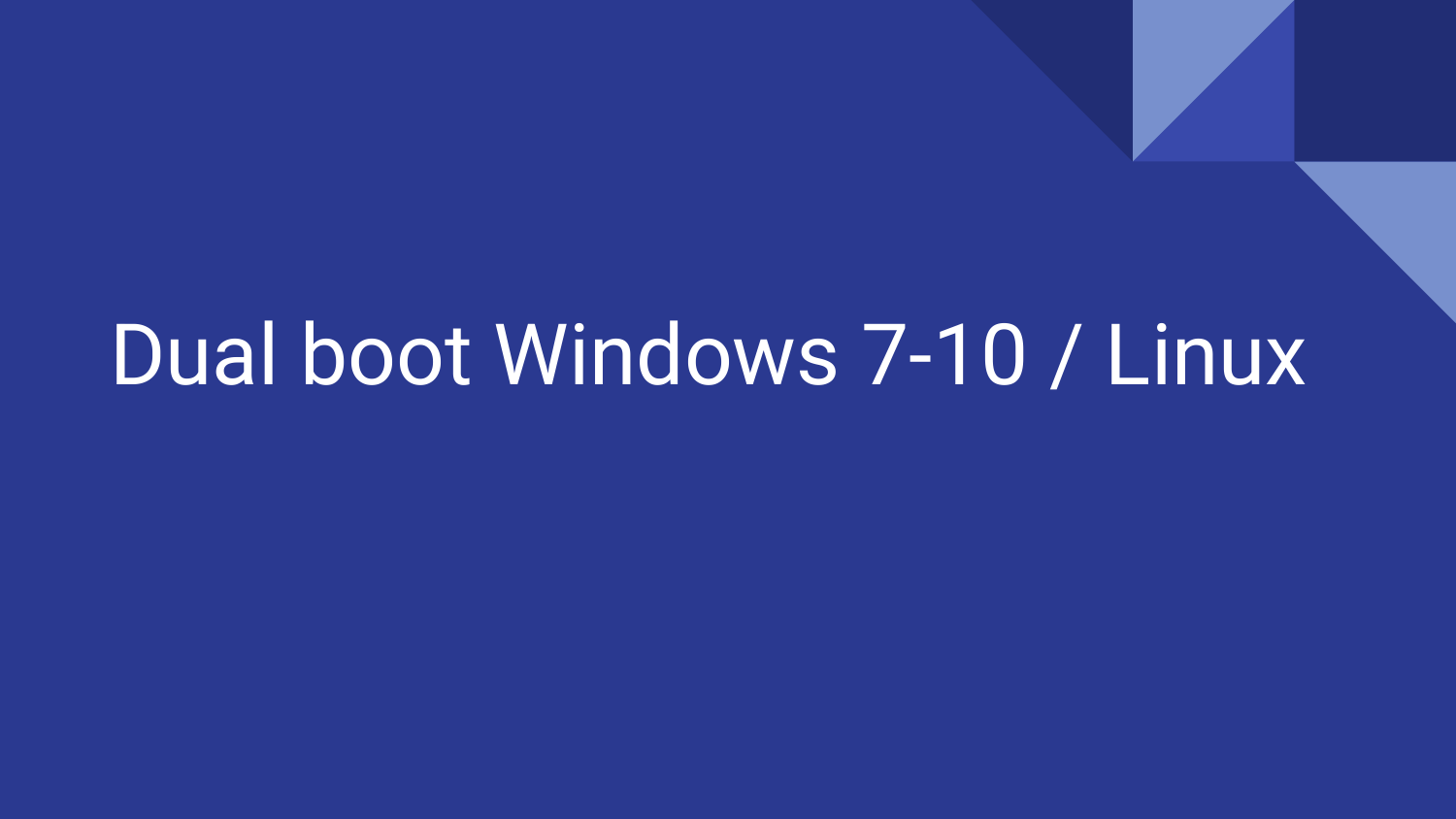

# Dual boot Windows 7-10 / Linux